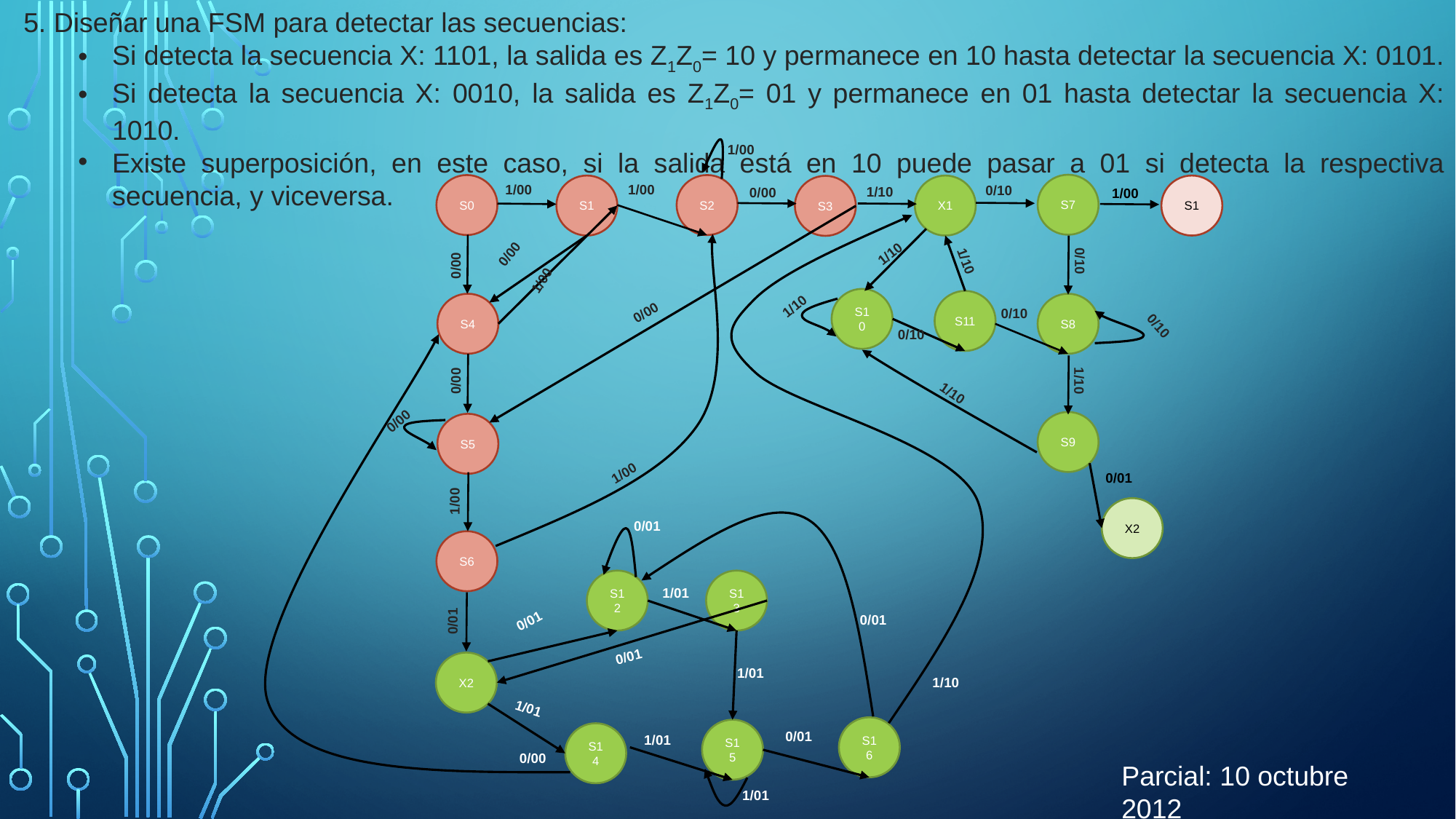

5. Diseñar una FSM para detectar las secuencias:
Si detecta la secuencia X: 1101, la salida es Z1Z0= 10 y permanece en 10 hasta detectar la secuencia X: 0101.
Si detecta la secuencia X: 0010, la salida es Z1Z0= 01 y permanece en 01 hasta detectar la secuencia X: 1010.
Existe superposición, en este caso, si la salida está en 10 puede pasar a 01 si detecta la respectiva secuencia, y viceversa.

1/00

S7
S0
S2
1/00
S1
X1
S1
S3
1/00
0/10
1/10
0/00
1/00

0/00
1/10
0/00
1/10
0/10
1/00
1/10
S10
S11
S4
S8
0/00

0/10

0/10
0/10

0/00
1/10
1/10
0/00
S9
S5

1/00
0/01
1/00
X2
0/01

S6
S12
S13
1/01
0/01
0/01
0/01
0/01
X2
1/01
1/10
1/01
S16
S15
0/01
S14
1/01
0/00

1/01
Parcial: 10 octubre 2012